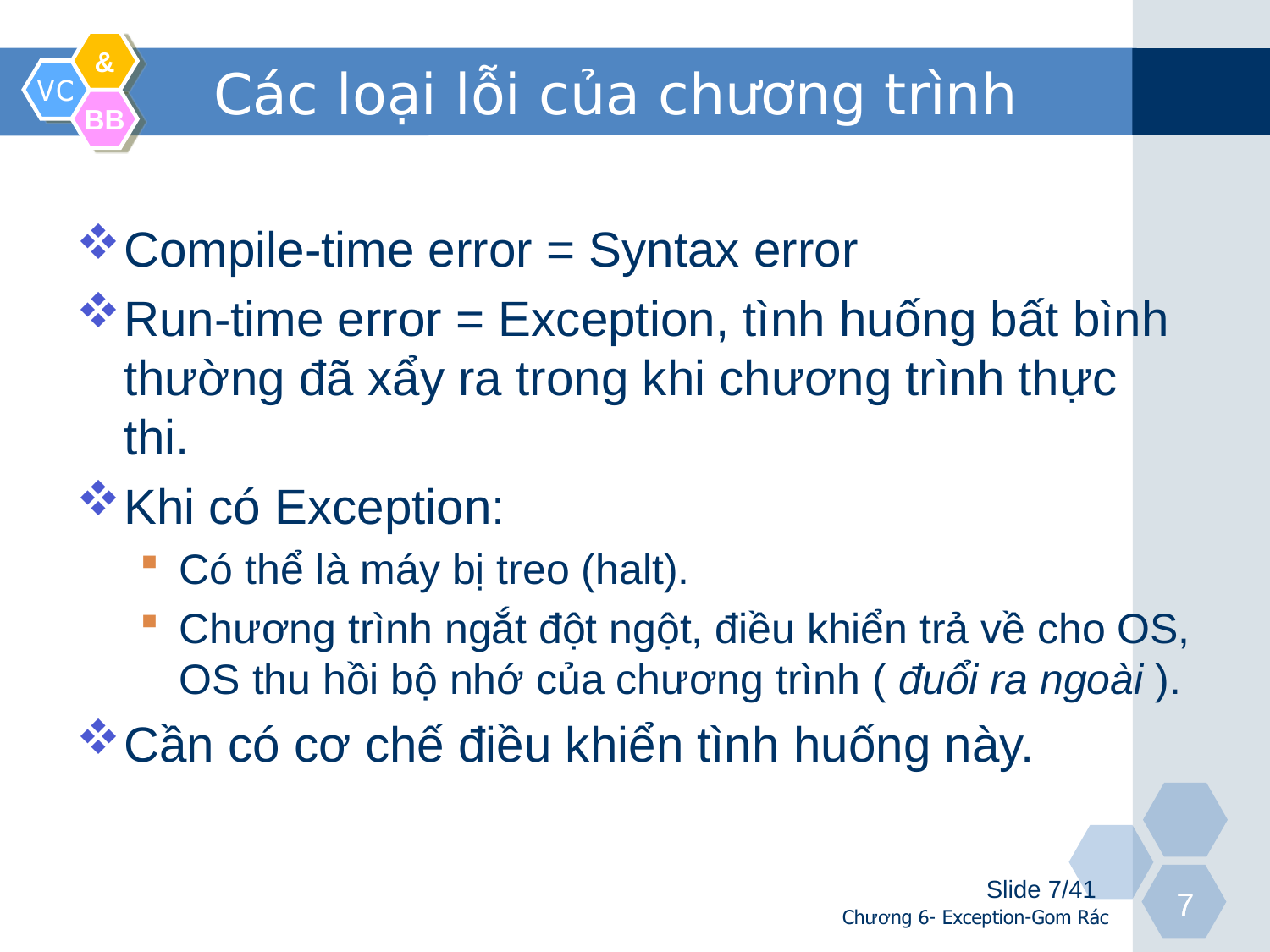

# Các loại lỗi của chương trình
Compile-time error = Syntax error
Run-time error = Exception, tình huống bất bình thường đã xẩy ra trong khi chương trình thực thi.
Khi có Exception:
Có thể là máy bị treo (halt).
Chương trình ngắt đột ngột, điều khiển trả về cho OS, OS thu hồi bộ nhớ của chương trình ( đuổi ra ngoài ).
Cần có cơ chế điều khiển tình huống này.
Slide 7/41
Chương 6- Exception-Gom Rác